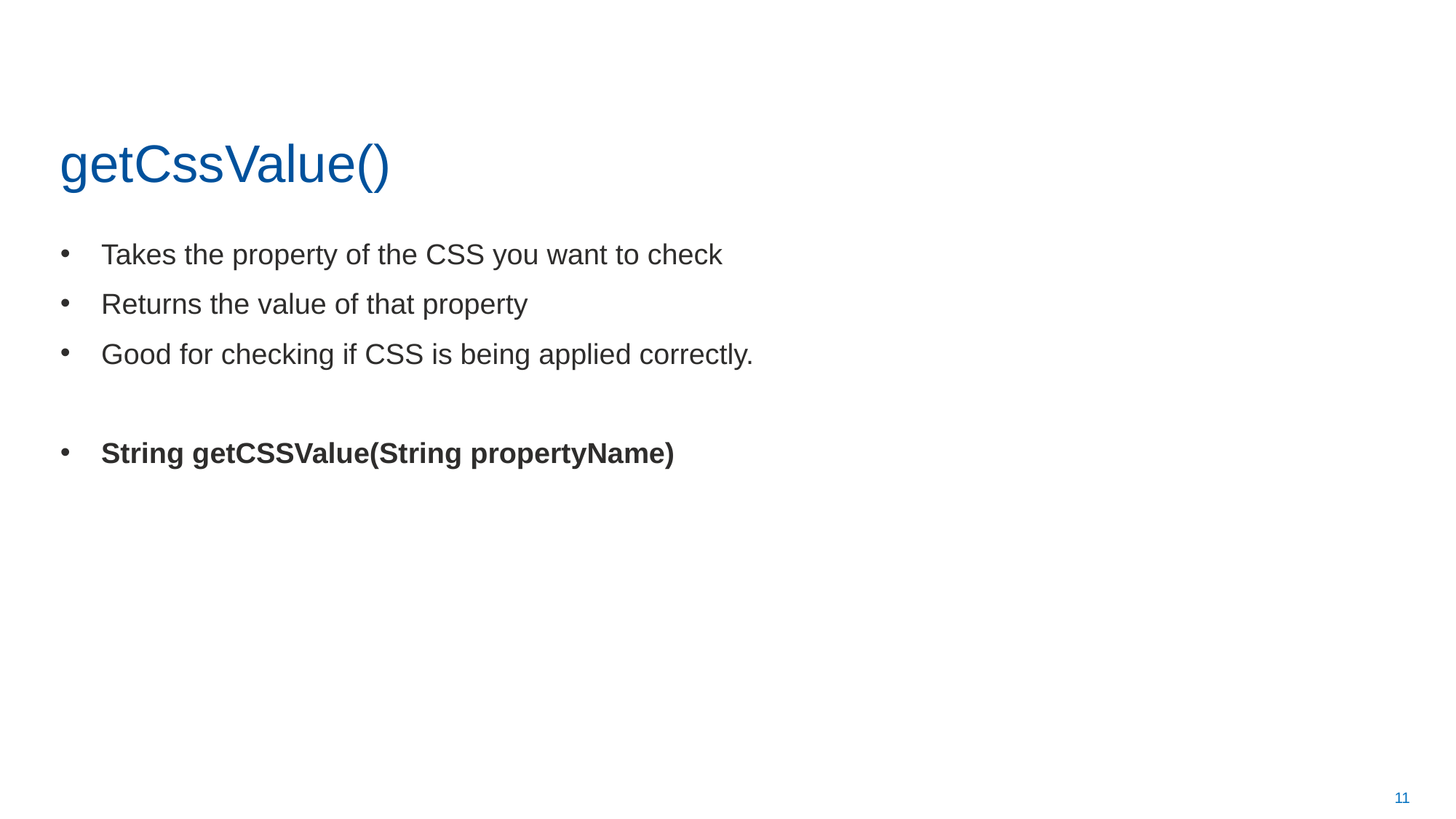

# getCssValue()
Takes the property of the CSS you want to check
Returns the value of that property
Good for checking if CSS is being applied correctly.

String getCSSValue(String propertyName)